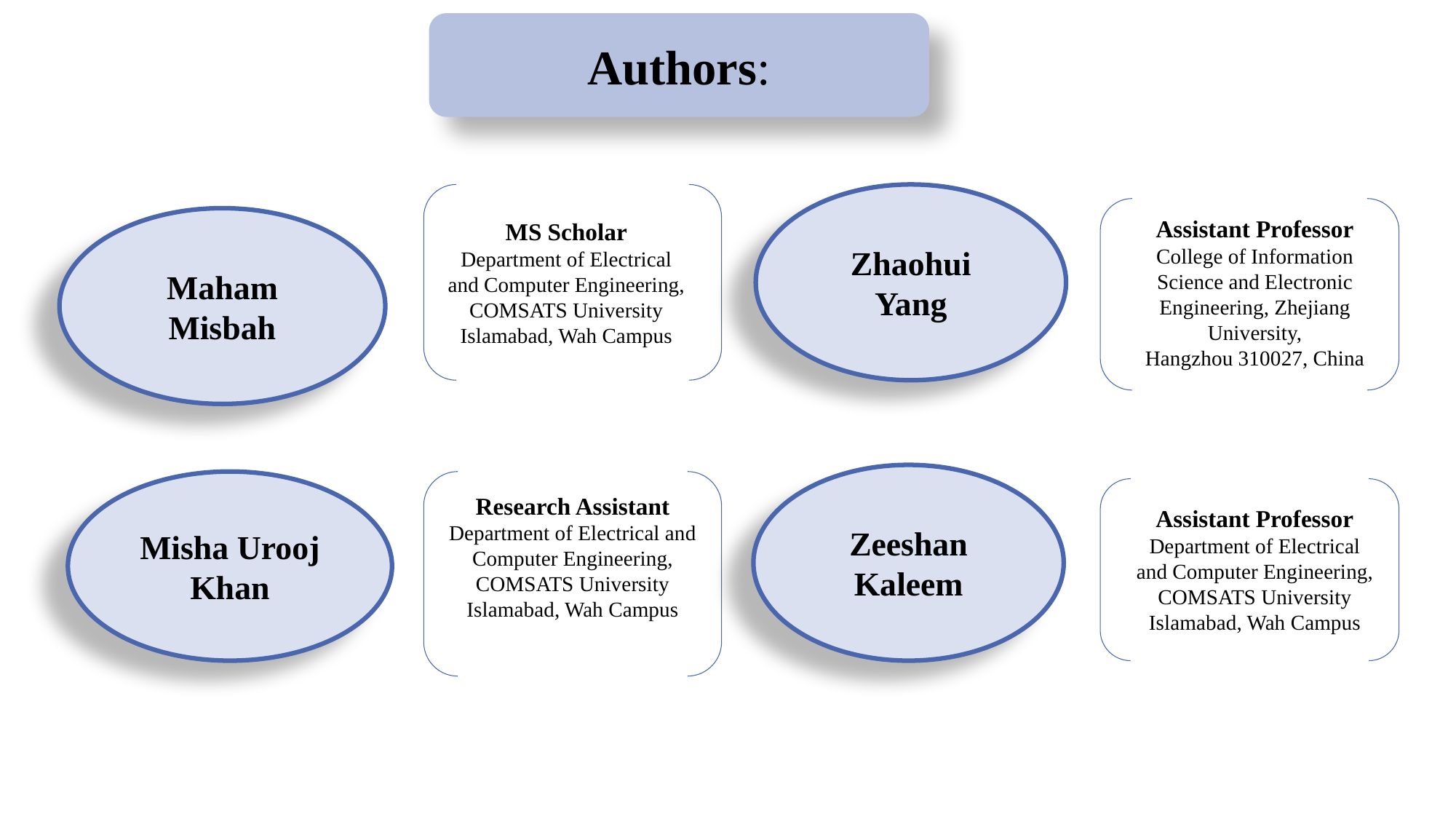

Authors:

Zhaohui Yang

Maham Misbah
Assistant Professor
College of Information Science and Electronic Engineering, Zhejiang University,
Hangzhou 310027, China
MS Scholar
Department of Electrical and Computer Engineering, COMSATS University Islamabad, Wah Campus
Zeeshan Kaleem
Misha Urooj Khan

Research Assistant
Department of Electrical and Computer Engineering, COMSATS University Islamabad, Wah Campus

Assistant Professor
Department of Electrical and Computer Engineering, COMSATS University Islamabad, Wah Campus